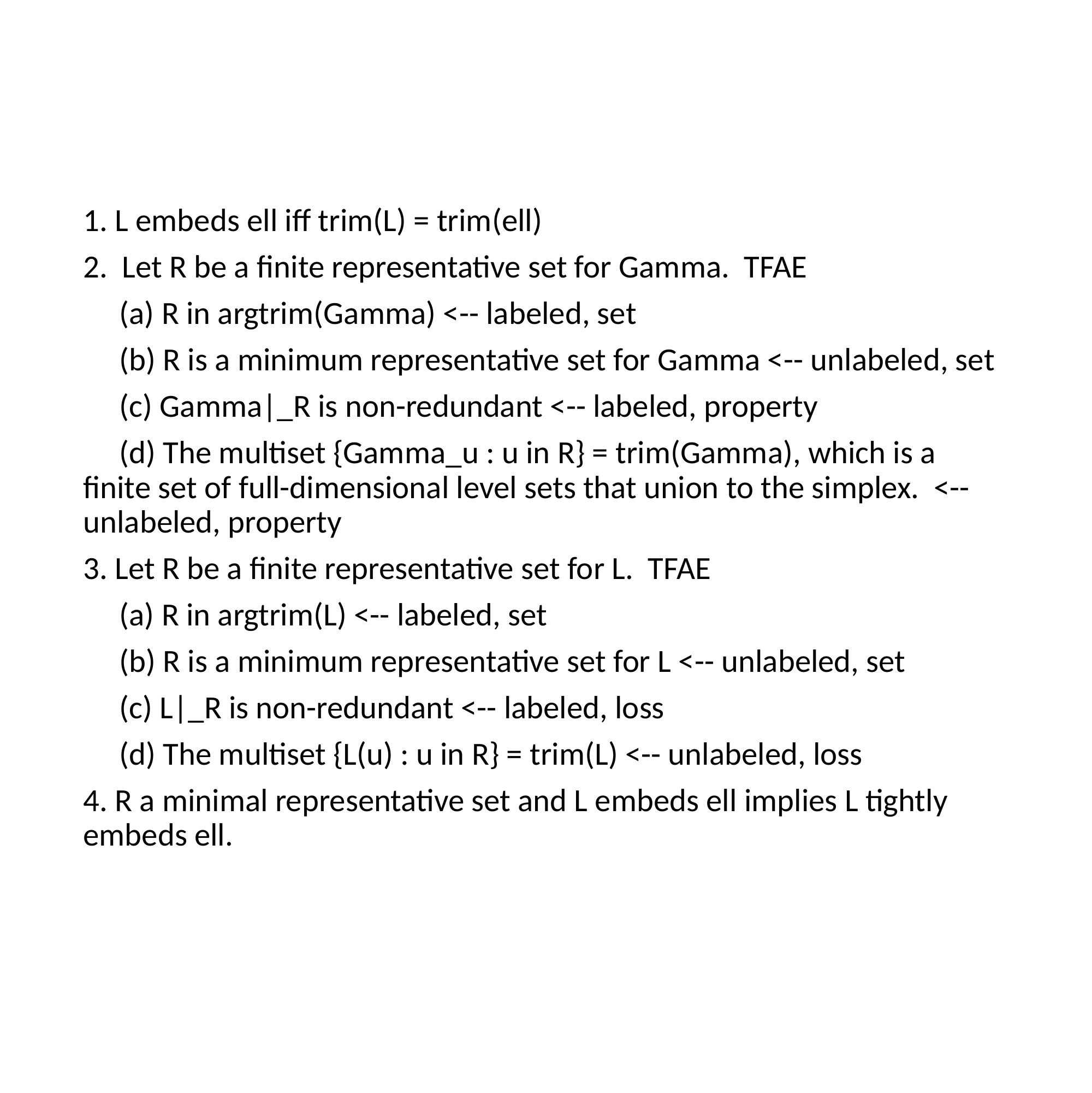

1. L embeds ell iff trim(L) = trim(ell)
2.  Let R be a finite representative set for Gamma.  TFAE
     (a) R in argtrim(Gamma) <-- labeled, set
     (b) R is a minimum representative set for Gamma <-- unlabeled, set
     (c) Gamma|_R is non-redundant <-- labeled, property
     (d) The multiset {Gamma_u : u in R} = trim(Gamma), which is a finite set of full-dimensional level sets that union to the simplex.  <-- unlabeled, property
3. Let R be a finite representative set for L.  TFAE
     (a) R in argtrim(L) <-- labeled, set
     (b) R is a minimum representative set for L <-- unlabeled, set
     (c) L|_R is non-redundant <-- labeled, loss
     (d) The multiset {L(u) : u in R} = trim(L) <-- unlabeled, loss
4. R a minimal representative set and L embeds ell implies L tightly embeds ell.